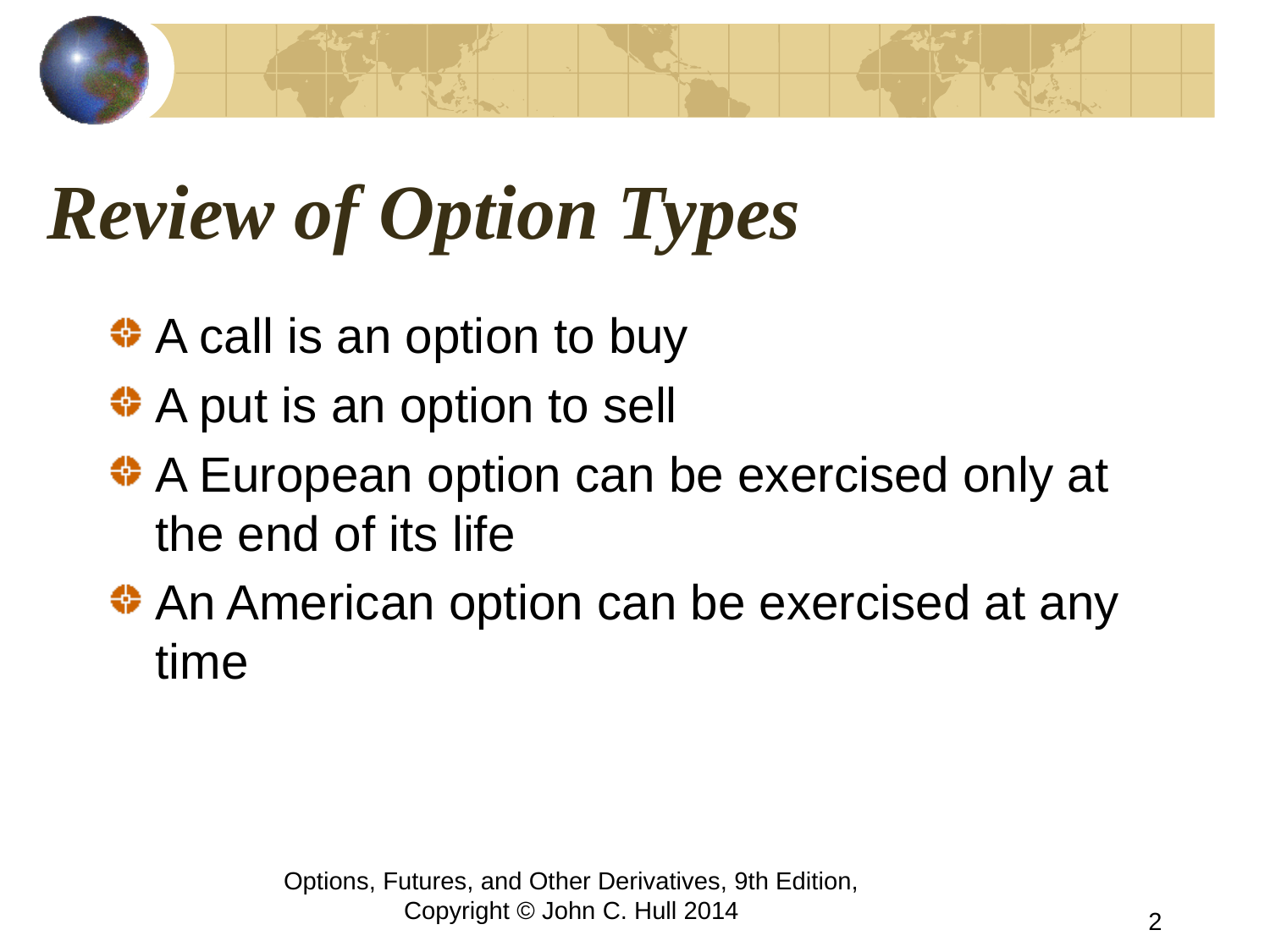

# Review of Option Types
A call is an option to buy
A put is an option to sell
A European option can be exercised only at the end of its life
An American option can be exercised at any time
Options, Futures, and Other Derivatives, 9th Edition, Copyright © John C. Hull 2014
2